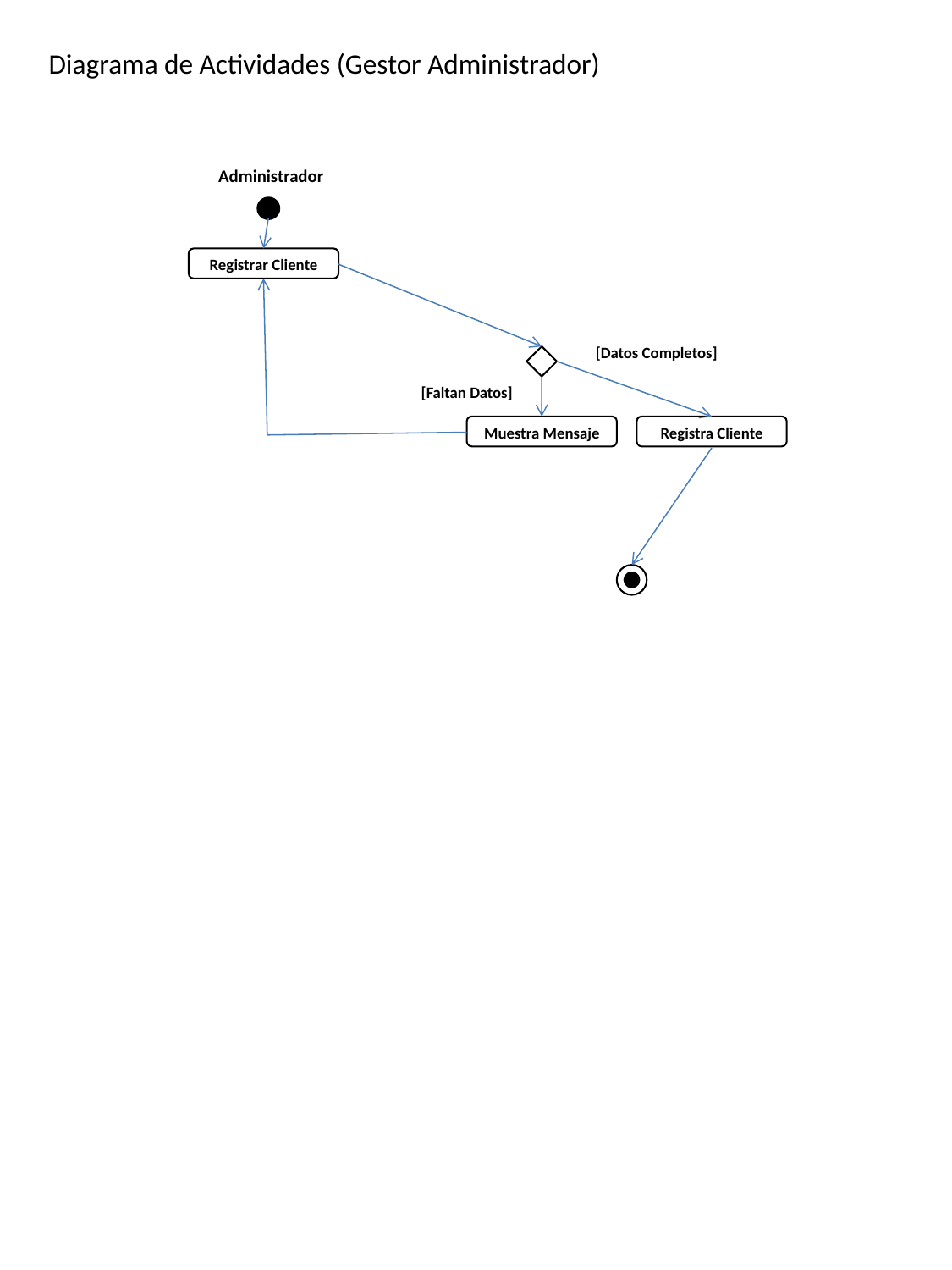

Diagrama de Actividades (Gestor Administrador)
Administrador

Registrar Cliente
[Datos Completos]

[Faltan Datos]

Muestra Mensaje

Registra Cliente